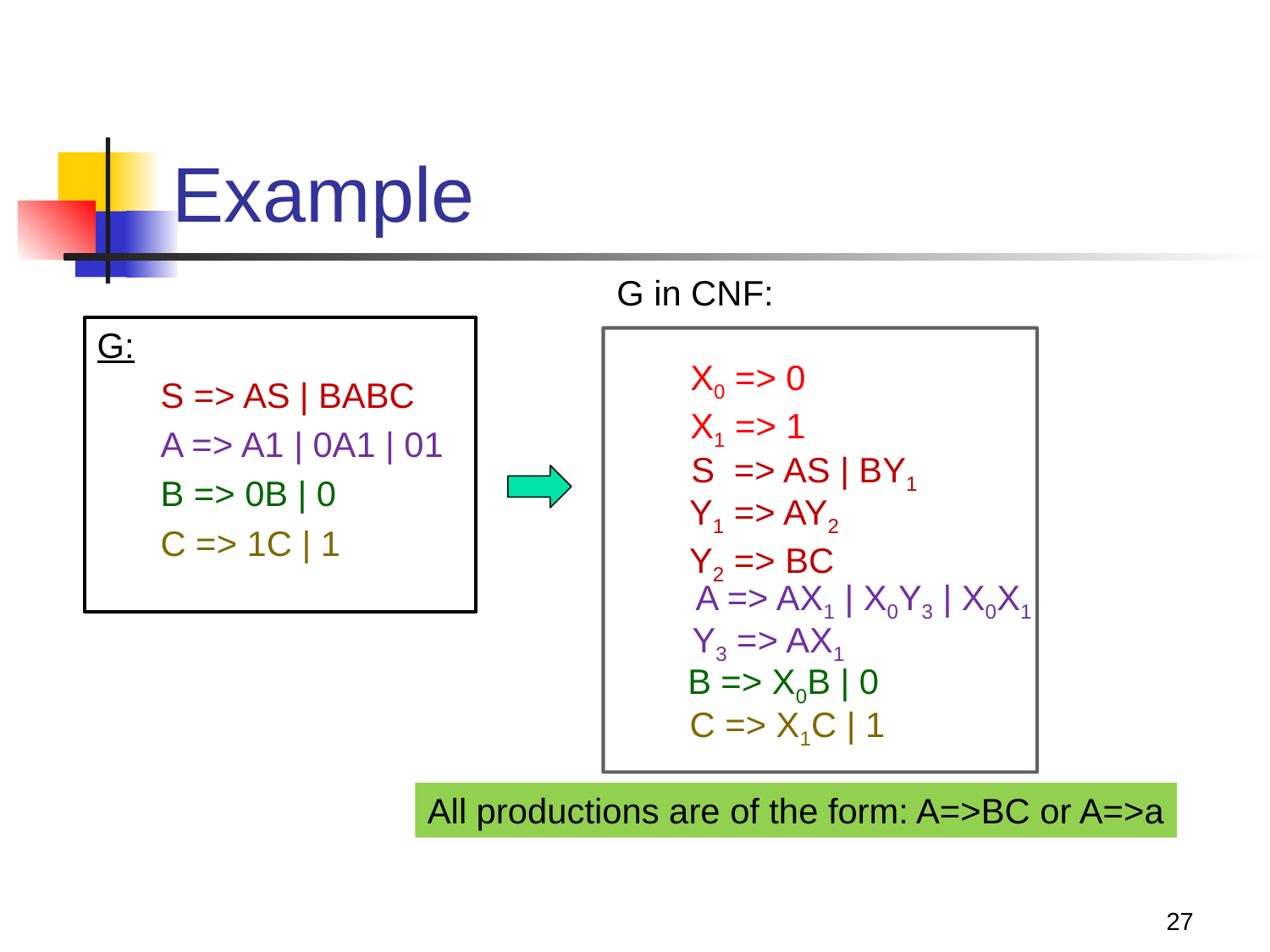

# Example
G in CNF:

G:
S => AS | BABC
A => A1 | 0A1 | 01
B => 0B | 0
C => 1C | 1

 X0 => 0
 X1 => 1
 S  => AS | BY1
 Y1 => AY2
 Y2 => BC
A => AX1 | X0Y3 | X0X1
Y3 => AX1
B => X0B | 0
C => X1C | 1
All productions are of the form: A=>BC or A=>a
27